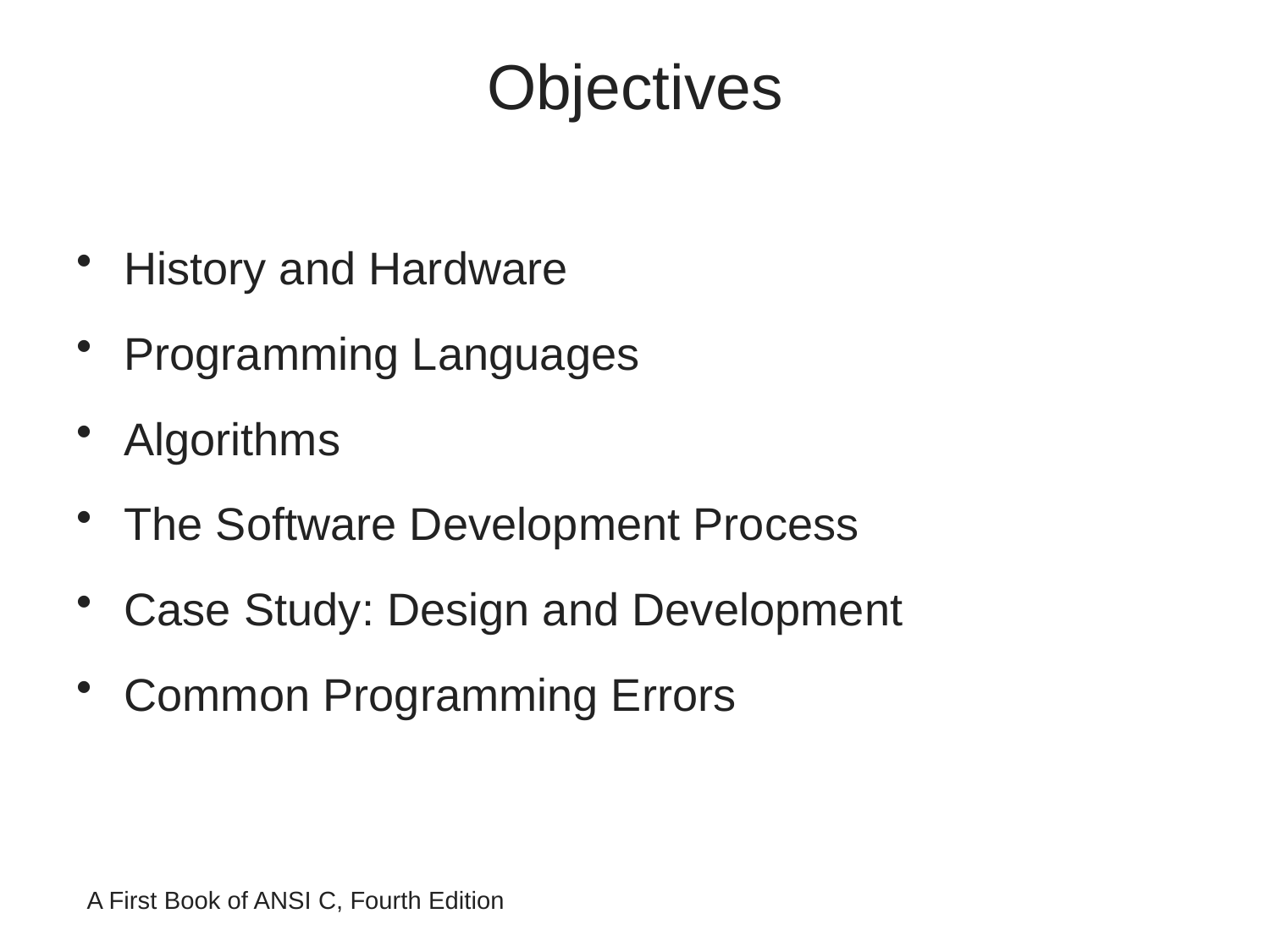

# Objectives
History and Hardware
Programming Languages
Algorithms
The Software Development Process
Case Study: Design and Development
Common Programming Errors
A First Book of ANSI C, Fourth Edition
3